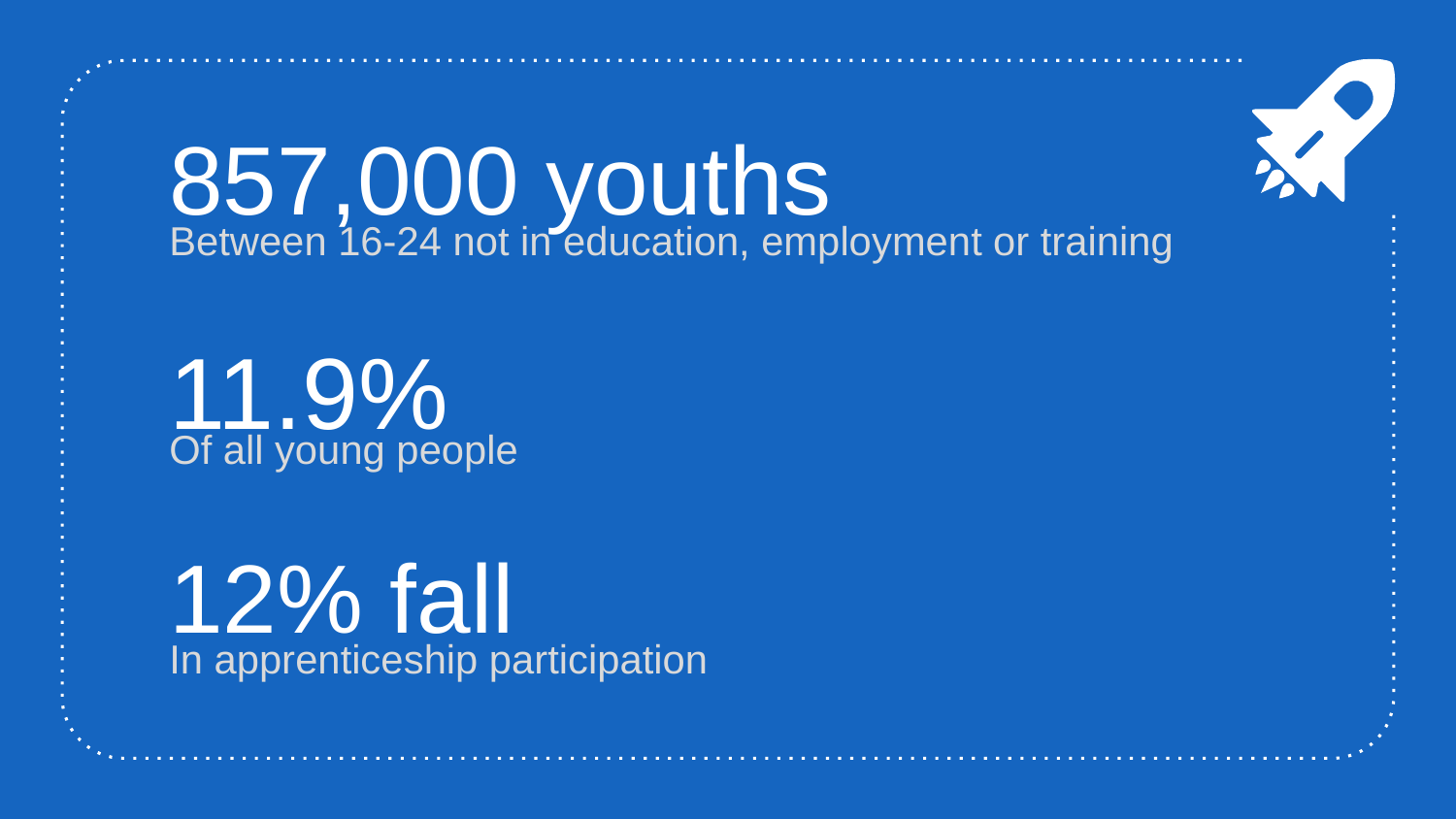

857,000 youths
Between 16-24 not in education, employment or training
11.9%
Of all young people
12% fall
In apprenticeship participation